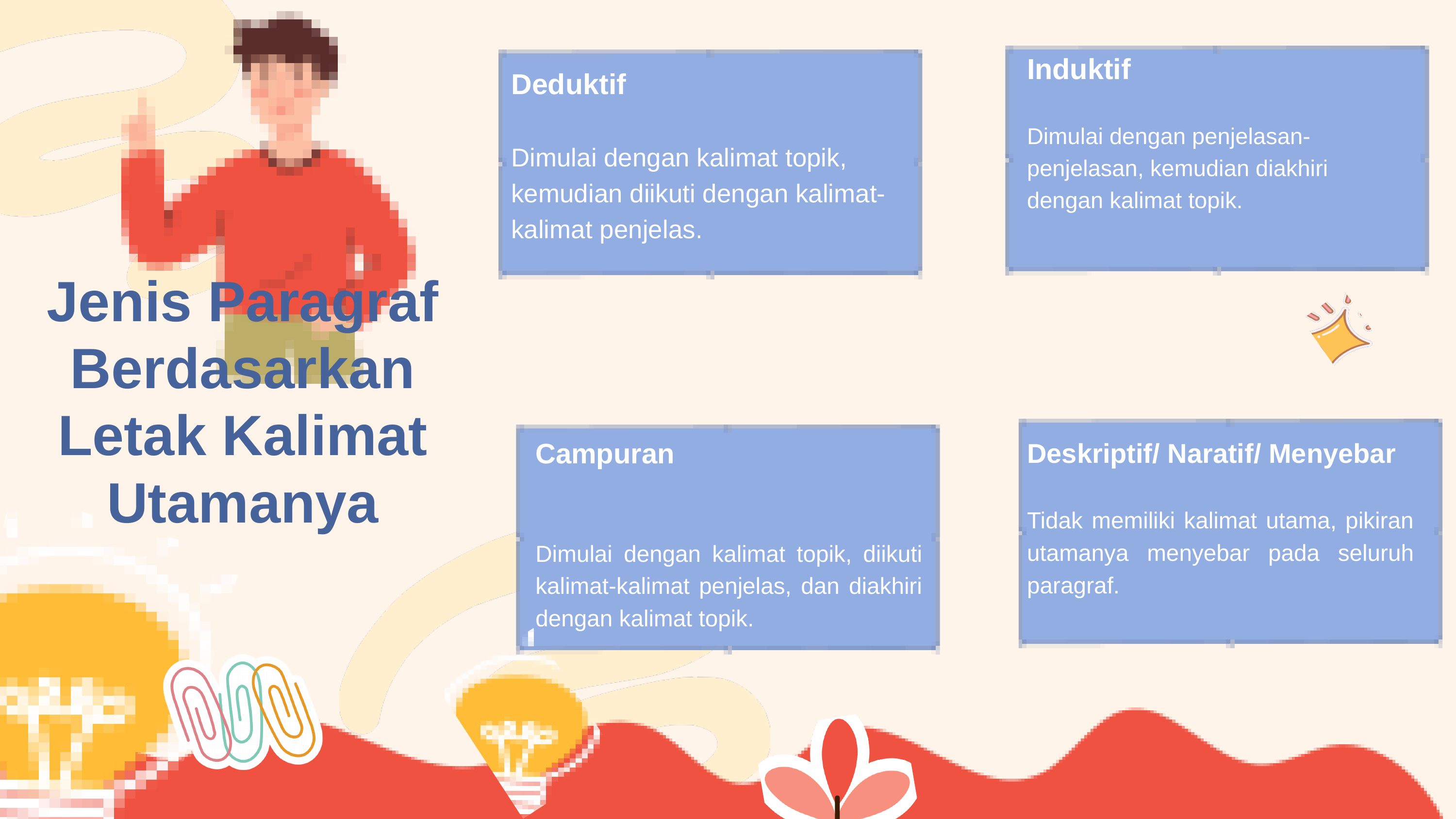

Induktif

Dimulai dengan penjelasan-penjelasan, kemudian diakhiri dengan kalimat topik.

Deduktif

Dimulai dengan kalimat topik, kemudian diikuti dengan kalimat-kalimat penjelas.

Jenis Paragraf Berdasarkan Letak Kalimat Utamanya

Campuran

Dimulai dengan kalimat topik, diikuti kalimat-kalimat penjelas, dan diakhiri dengan kalimat topik.

Deskriptif/ Naratif/ Menyebar

Tidak memiliki kalimat utama, pikiran utamanya menyebar pada seluruh paragraf.